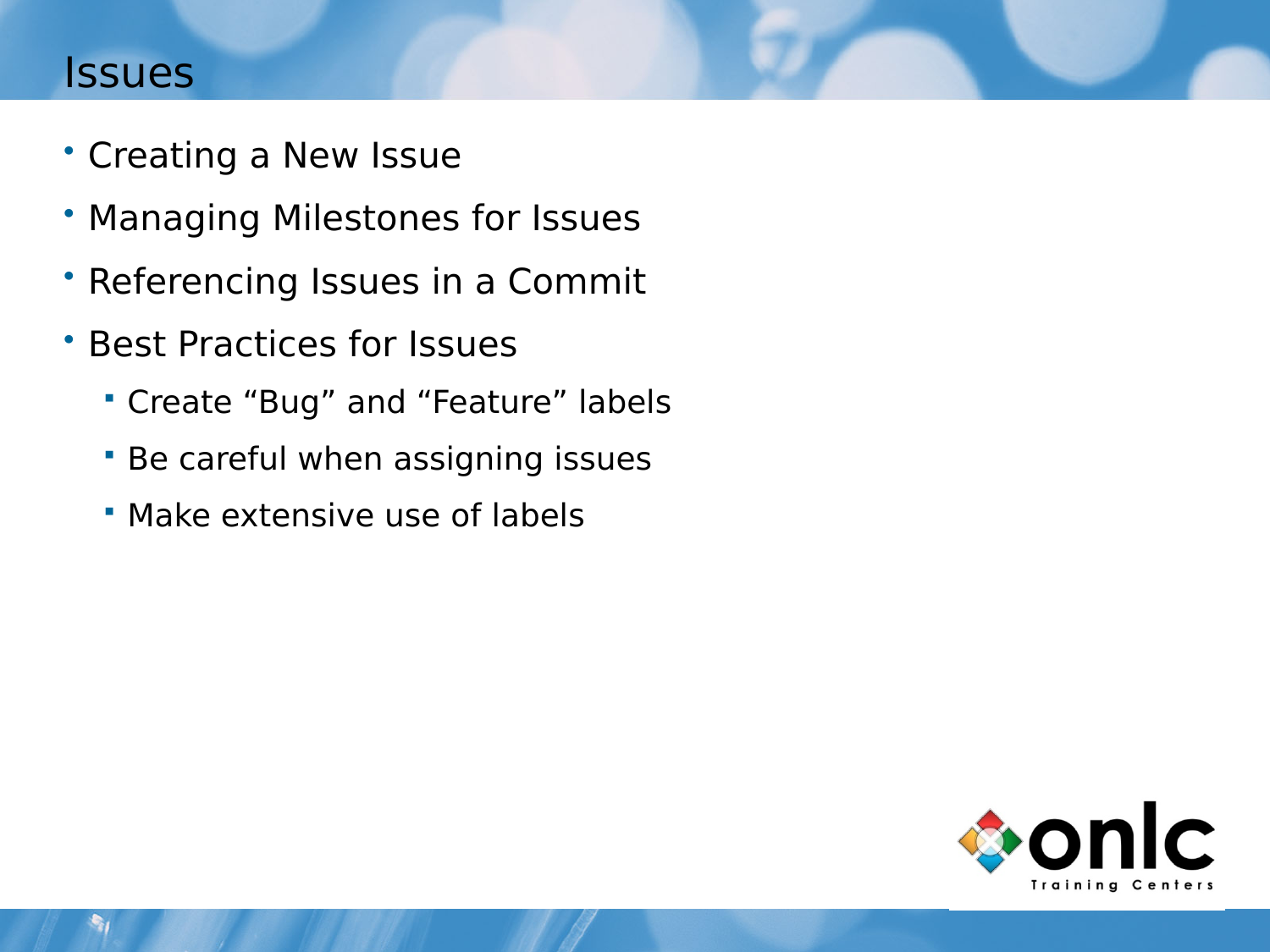

# Issues
Creating a New Issue
Managing Milestones for Issues
Referencing Issues in a Commit
Best Practices for Issues
Create “Bug” and “Feature” labels
Be careful when assigning issues
Make extensive use of labels